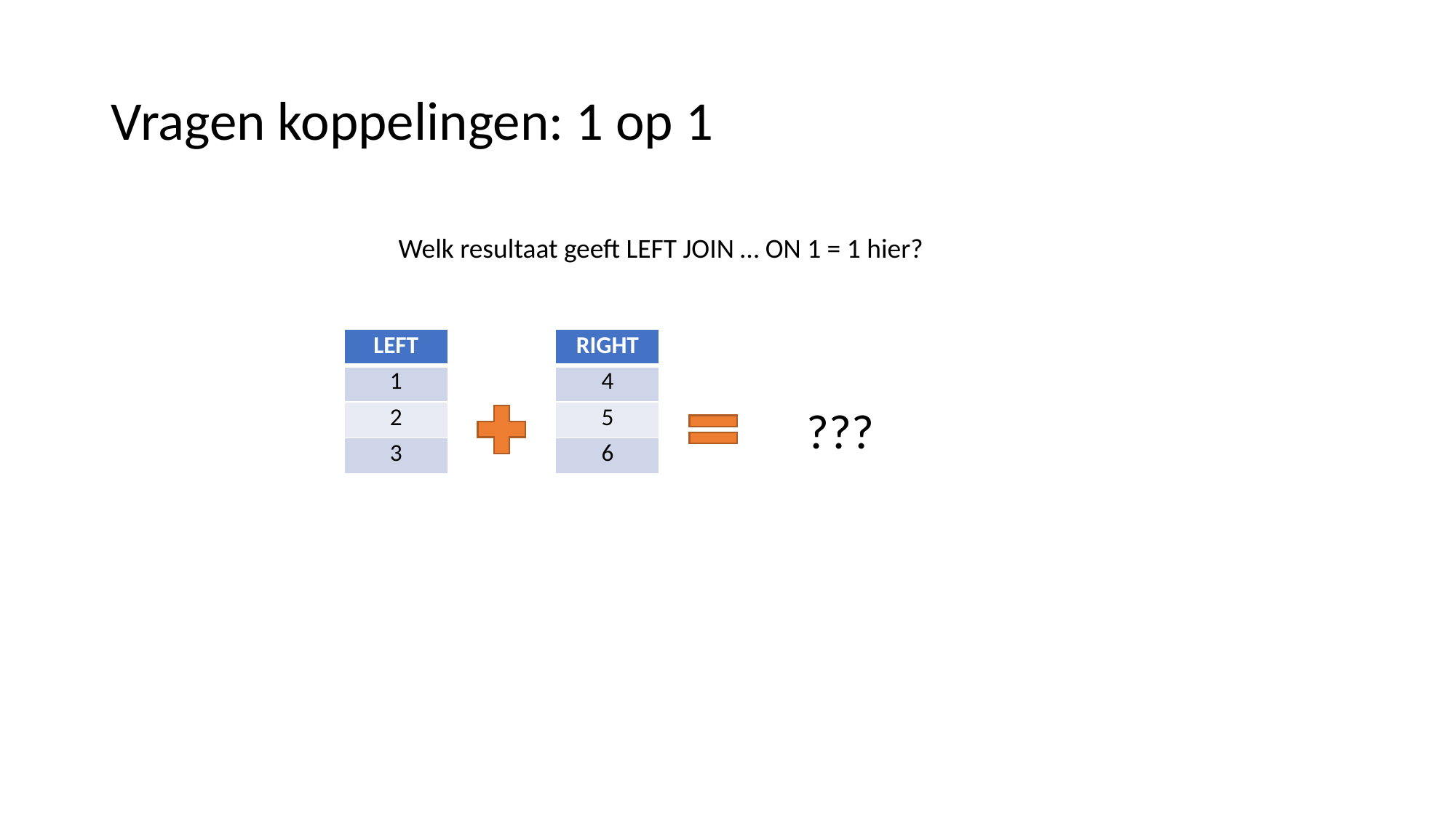

# Vragen koppelingen: 1 op 1
Welk resultaat geeft LEFT JOIN … ON 1 = 1 hier?
| LEFT |
| --- |
| 1 |
| 2 |
| 3 |
| RIGHT |
| --- |
| 4 |
| 5 |
| 6 |
???